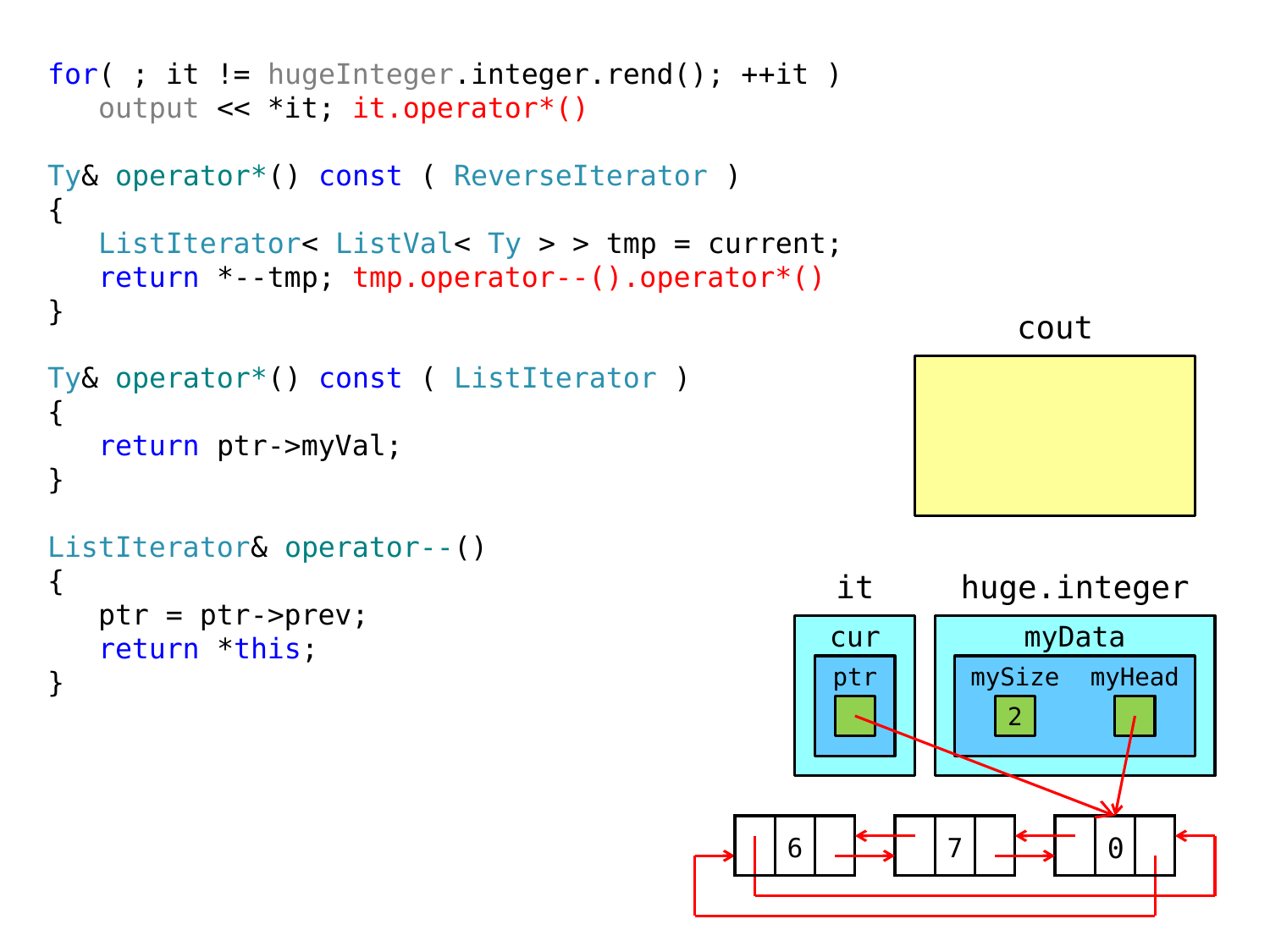

for( ; it != hugeInteger.integer.rend(); ++it )
   output << *it; it.operator*()

Ty& operator*() const ( ReverseIterator )
{
   ListIterator< ListVal< Ty > > tmp = current;
   return *--tmp; tmp.operator--().operator*()
}

Ty& operator*() const ( ListIterator )
{
   return ptr->myVal;
}

ListIterator& operator--()
{
   ptr = ptr->prev;
   return *this;
}
cout

it
huge.integer

cur

myData

ptr

mySize
myHead

2

6

7

0